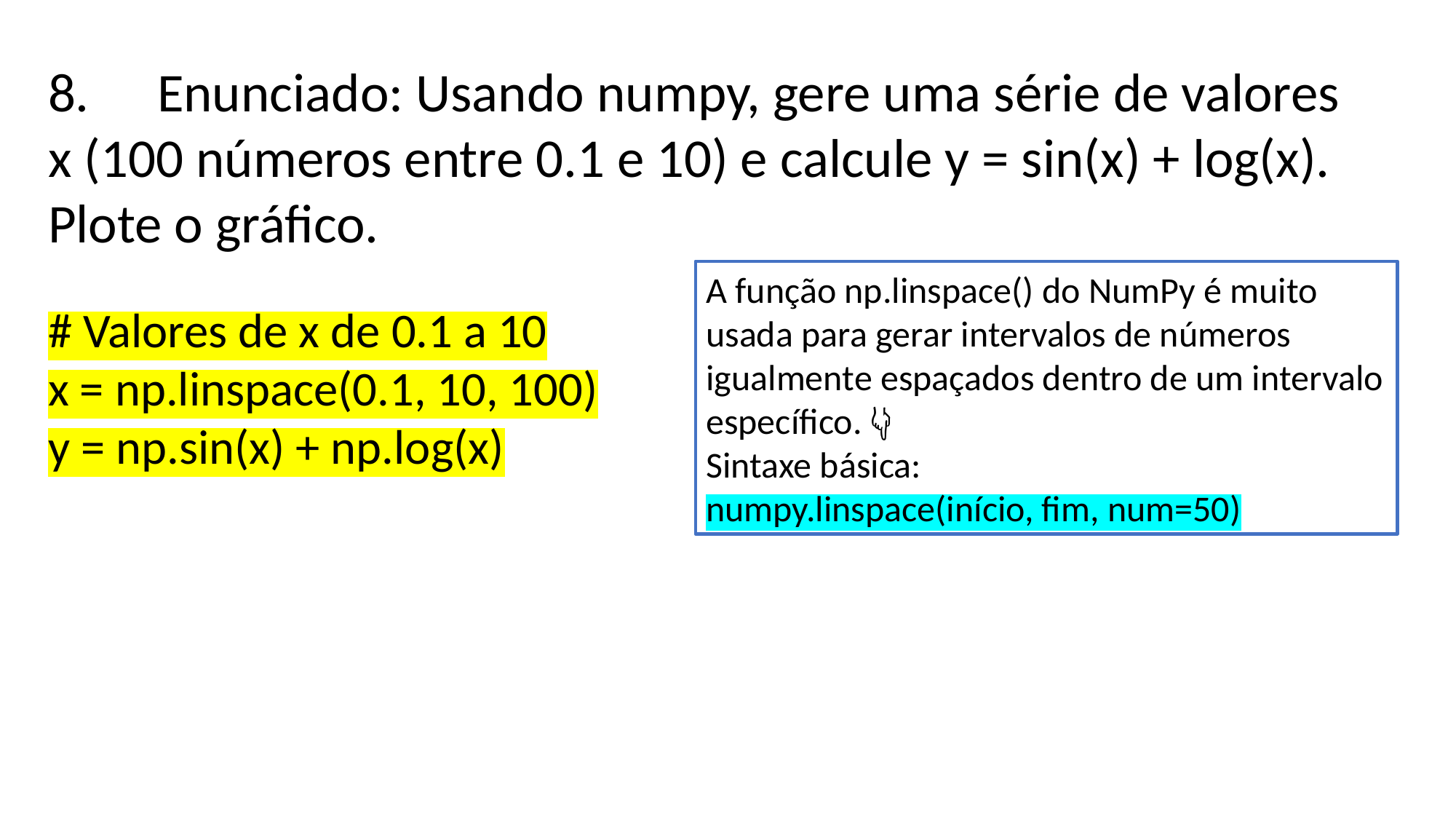

8.	Enunciado: Usando numpy, gere uma série de valores x (100 números entre 0.1 e 10) e calcule y = sin(x) + log(x). Plote o gráfico.
A função np.linspace() do NumPy é muito usada para gerar intervalos de números igualmente espaçados dentro de um intervalo específico. 👇🧩
Sintaxe básica:
numpy.linspace(início, fim, num=50)
# Valores de x de 0.1 a 10
x = np.linspace(0.1, 10, 100)
y = np.sin(x) + np.log(x)